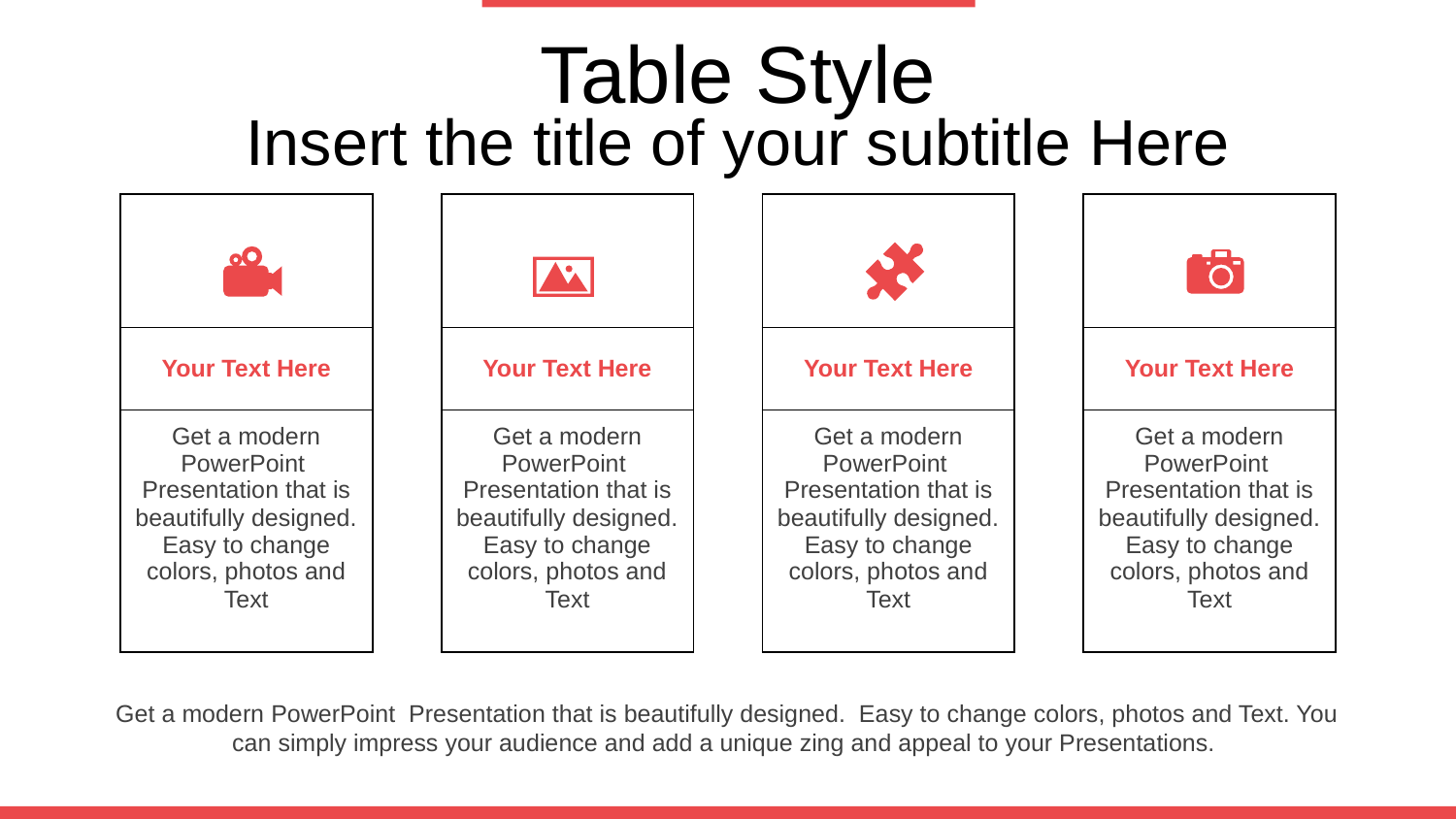

# Table Style
Insert the title of your subtitle Here
|  |
| --- |
| Your Text Here |
| Get a modern PowerPoint Presentation that is beautifully designed. Easy to change colors, photos and Text |
|  |
| --- |
| Your Text Here |
| Get a modern PowerPoint Presentation that is beautifully designed. Easy to change colors, photos and Text |
|  |
| --- |
| Your Text Here |
| Get a modern PowerPoint Presentation that is beautifully designed. Easy to change colors, photos and Text |
|  |
| --- |
| Your Text Here |
| Get a modern PowerPoint Presentation that is beautifully designed. Easy to change colors, photos and Text |

Get a modern PowerPoint  Presentation that is beautifully designed.  Easy to change colors, photos and Text. You can simply impress your audience and add a unique zing and appeal to your Presentations.